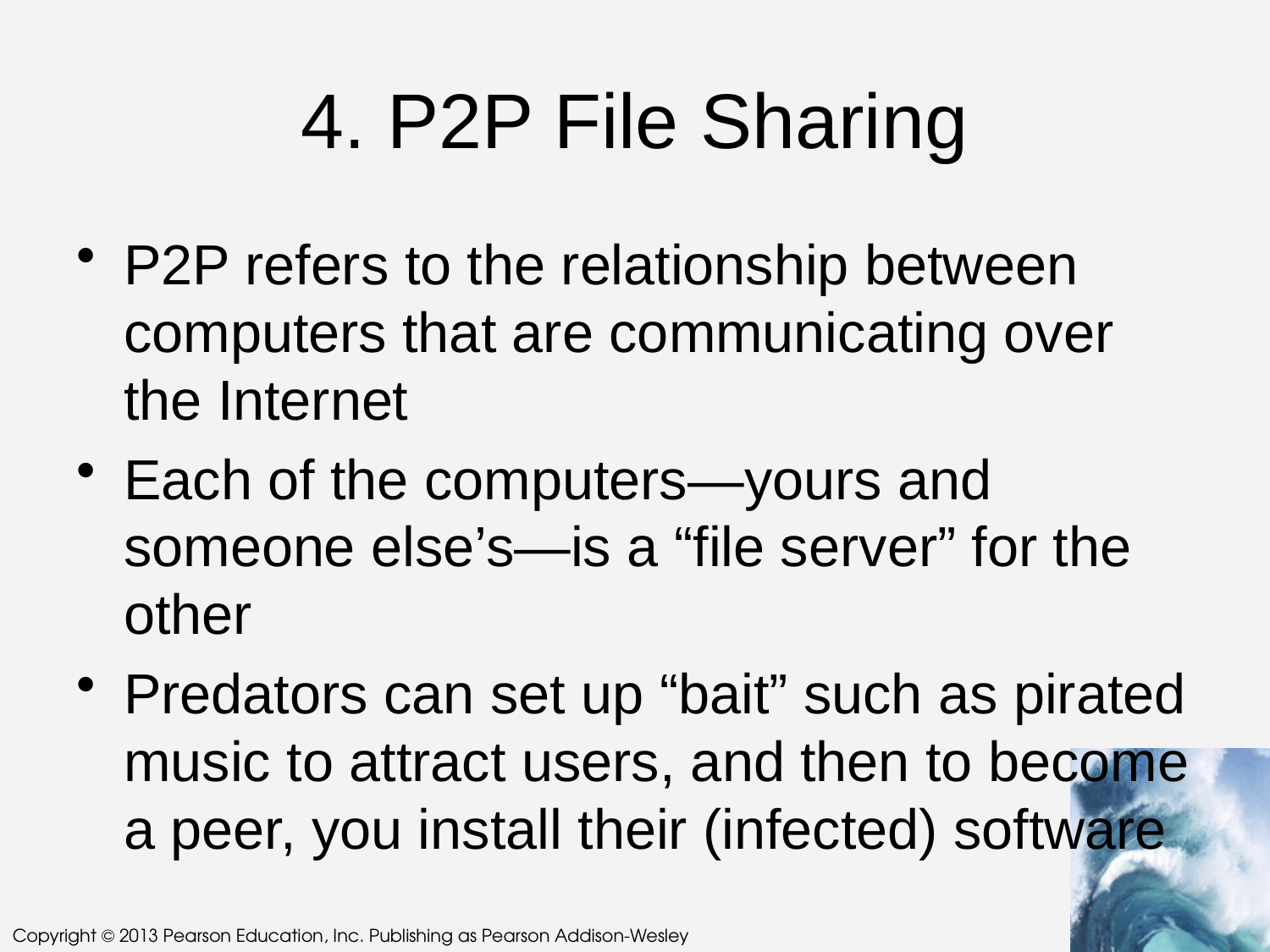

# 4. P2P File Sharing
P2P refers to the relationship between computers that are communicating over the Internet
Each of the computers—yours and someone else’s—is a “file server” for the other
Predators can set up “bait” such as pirated music to attract users, and then to become a peer, you install their (infected) software